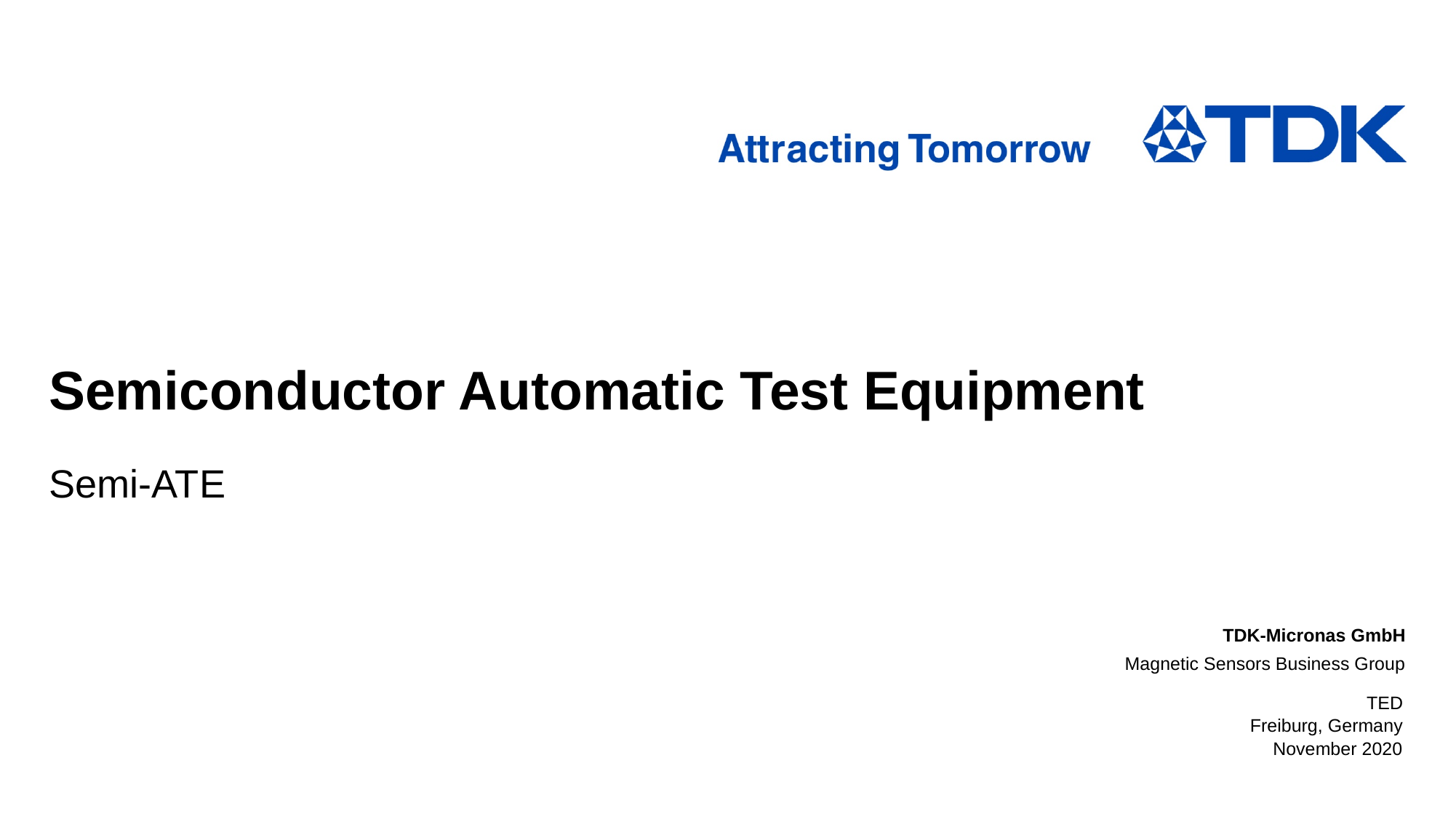

# Semiconductor Automatic Test Equipment
Semi-ATE
TED
Freiburg, Germany
November 2020